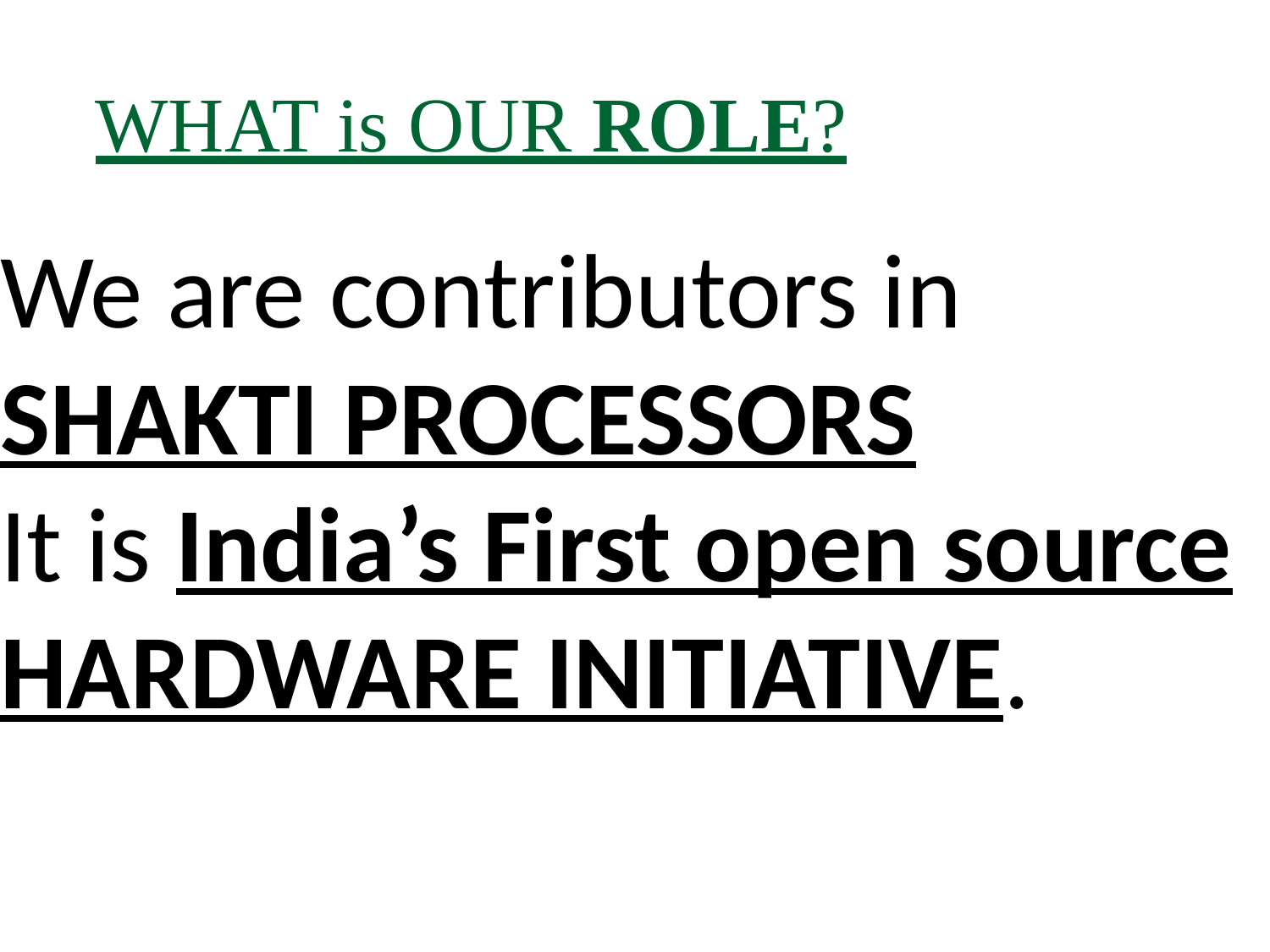

# WHAT is OUR ROLE?
We are contributors in SHAKTI PROCESSORS
It is India’s First open source HARDWARE INITIATIVE.